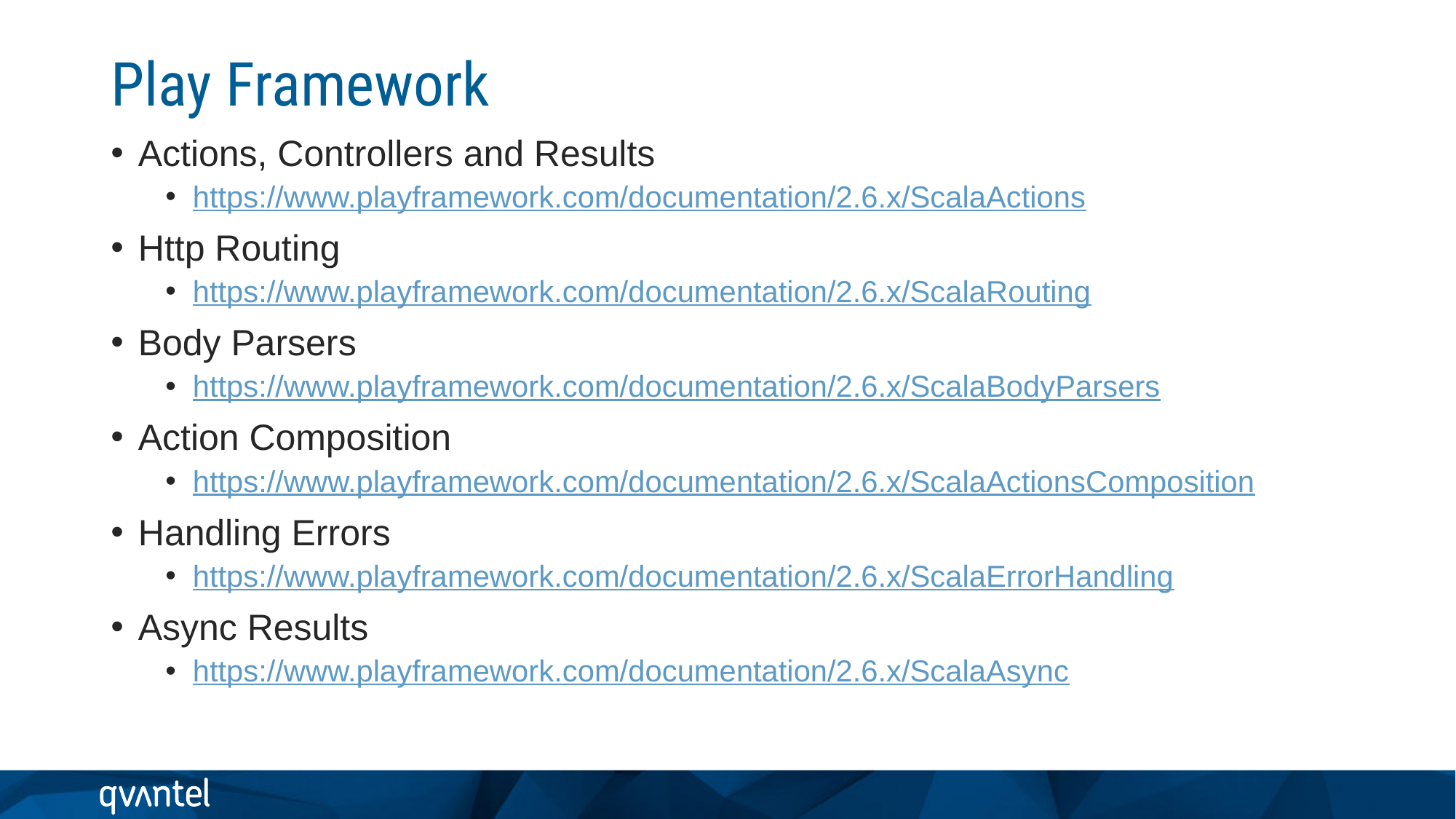

# Play Framework
Actions, Controllers and Results
https://www.playframework.com/documentation/2.6.x/ScalaActions
Http Routing
https://www.playframework.com/documentation/2.6.x/ScalaRouting
Body Parsers
https://www.playframework.com/documentation/2.6.x/ScalaBodyParsers
Action Composition
https://www.playframework.com/documentation/2.6.x/ScalaActionsComposition
Handling Errors
https://www.playframework.com/documentation/2.6.x/ScalaErrorHandling
Async Results
https://www.playframework.com/documentation/2.6.x/ScalaAsync